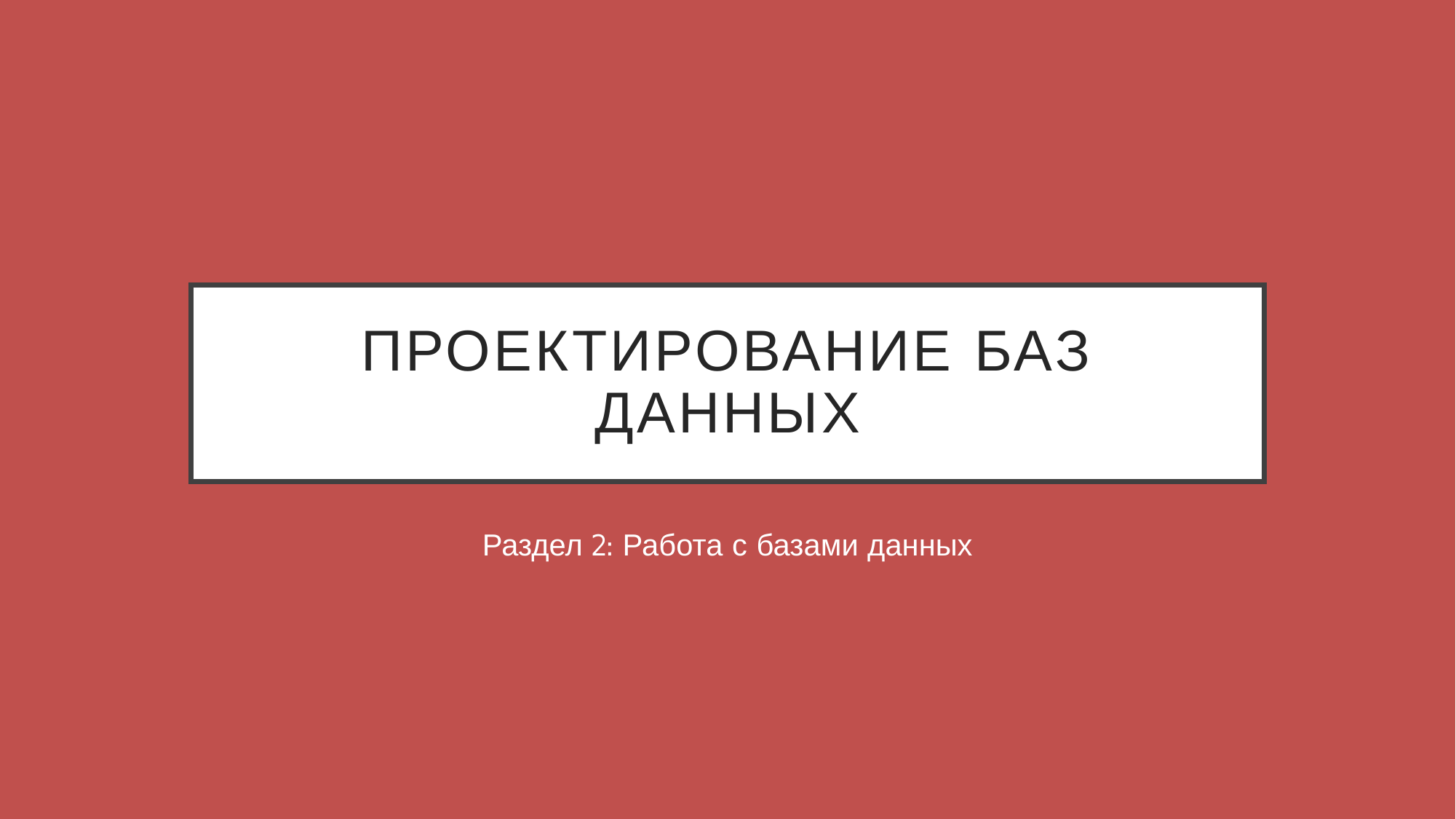

# Проектирование баз данных
Раздел 2: Работа с базами данных